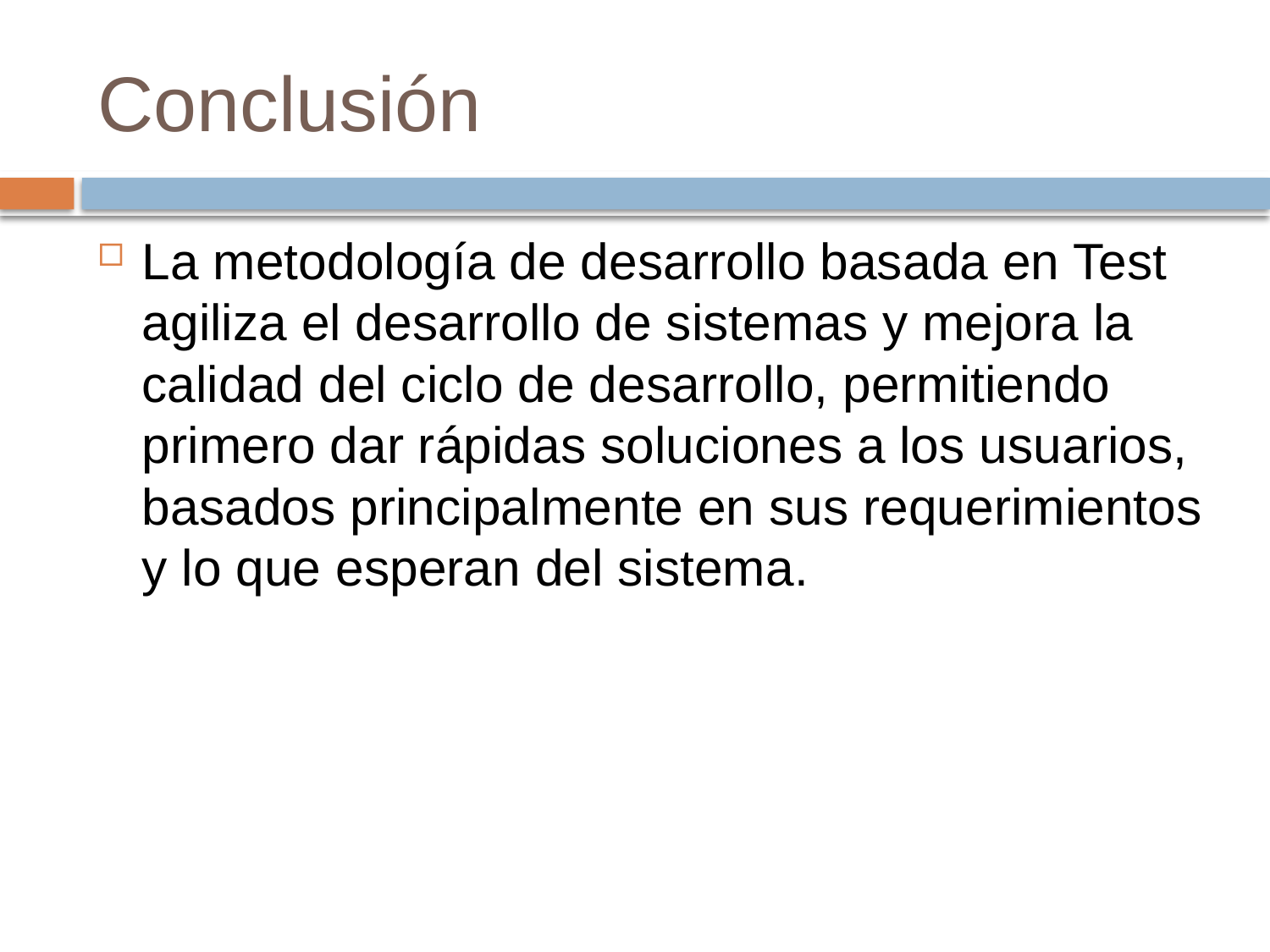

# Conclusión
La metodología de desarrollo basada en Test agiliza el desarrollo de sistemas y mejora la calidad del ciclo de desarrollo, permitiendo primero dar rápidas soluciones a los usuarios, basados principalmente en sus requerimientos y lo que esperan del sistema.